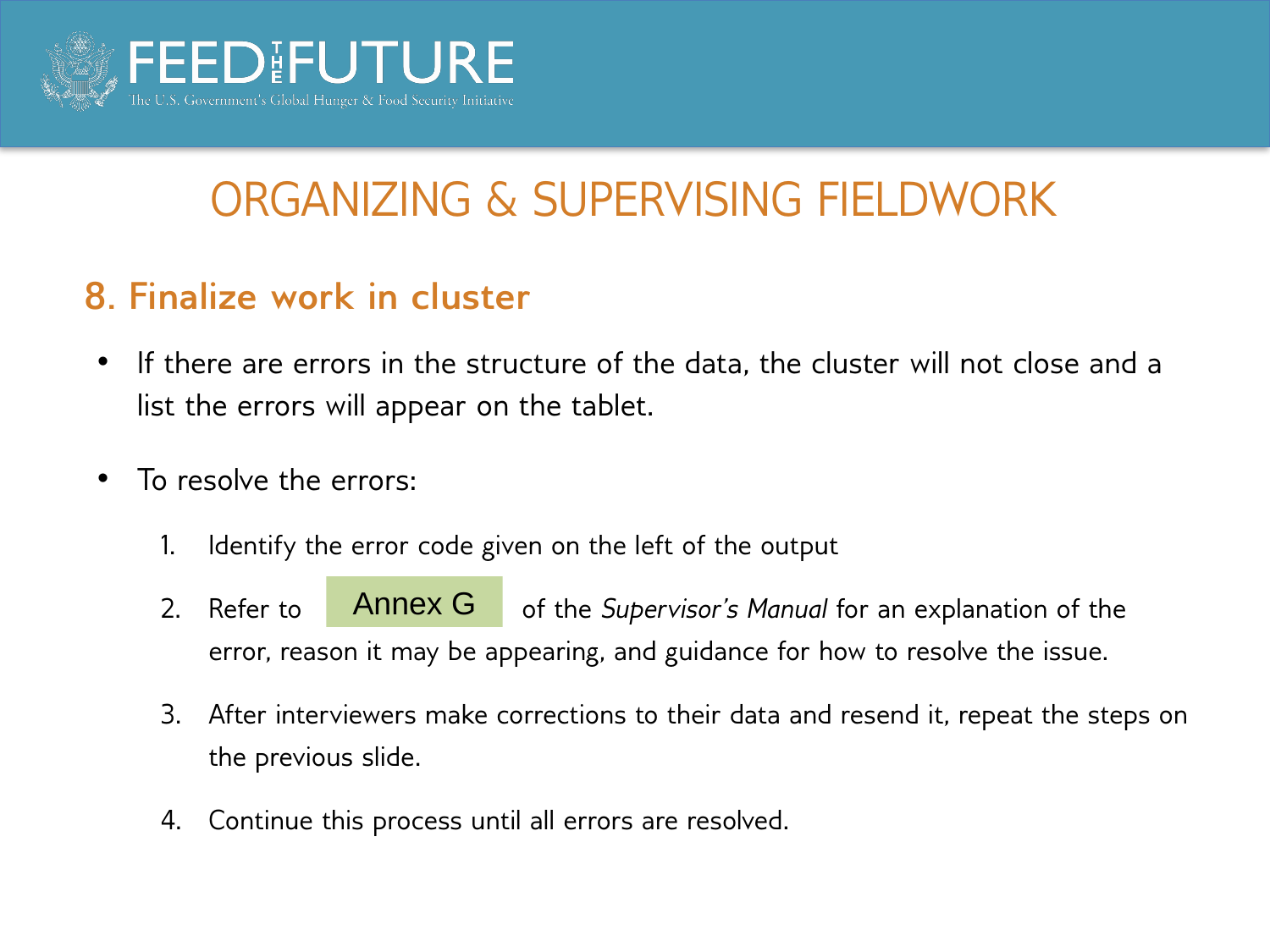

# Organizing & supervising fieldwork
8. Finalize work in cluster
If there are errors in the structure of the data, the cluster will not close and a list the errors will appear on the tablet.
To resolve the errors:
Identify the error code given on the left of the output
Refer to                          of the Supervisor’s Manual for an explanation of the error, reason it may be appearing, and guidance for how to resolve the issue.
After interviewers make corrections to their data and resend it, repeat the steps on the previous slide.
Continue this process until all errors are resolved.

Annex G